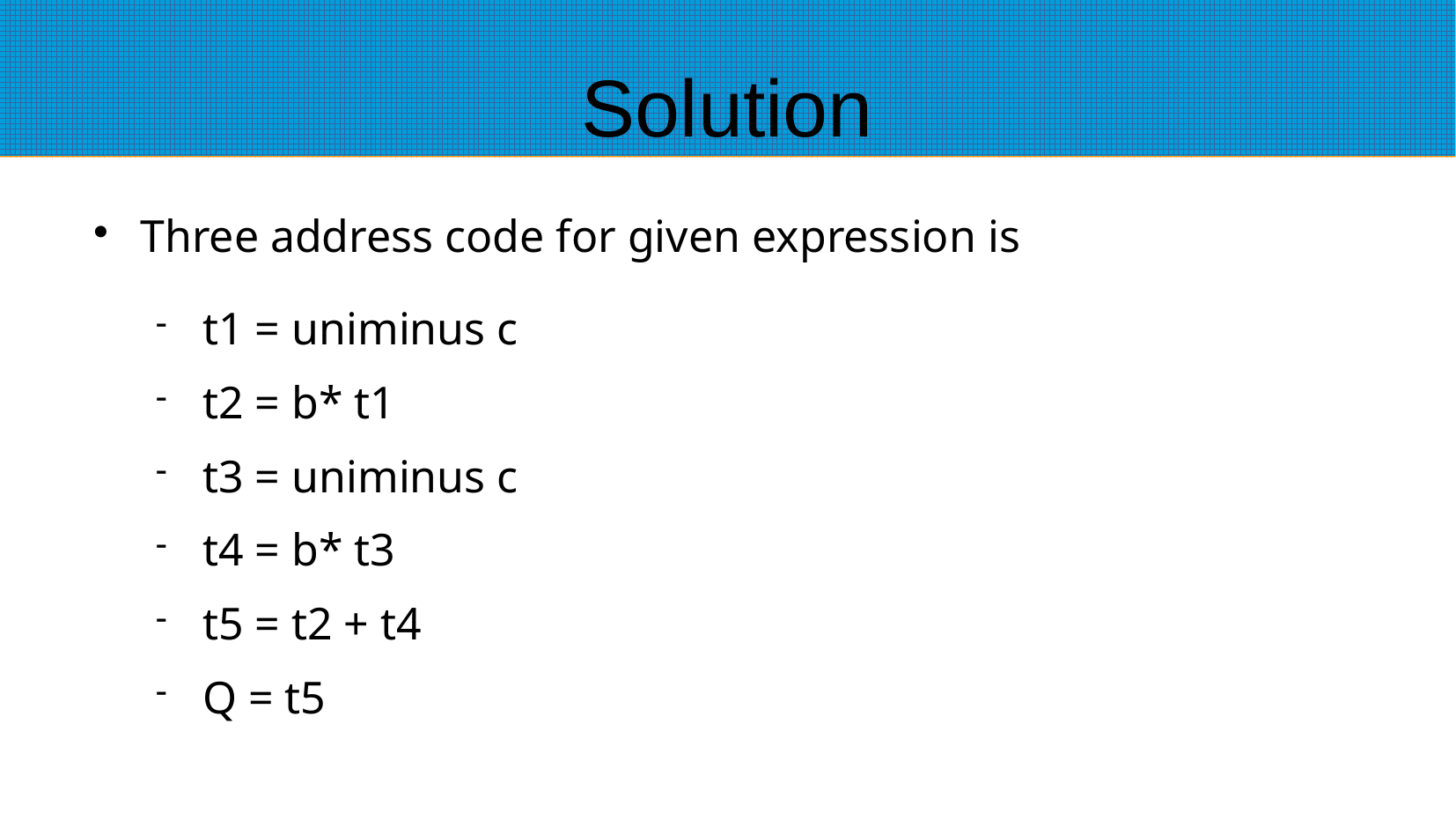

# Solution
Three address code for given expression is
t1 = uniminus c
t2 = b* t1
t3 = uniminus c
t4 = b* t3
t5 = t2 + t4
Q = t5